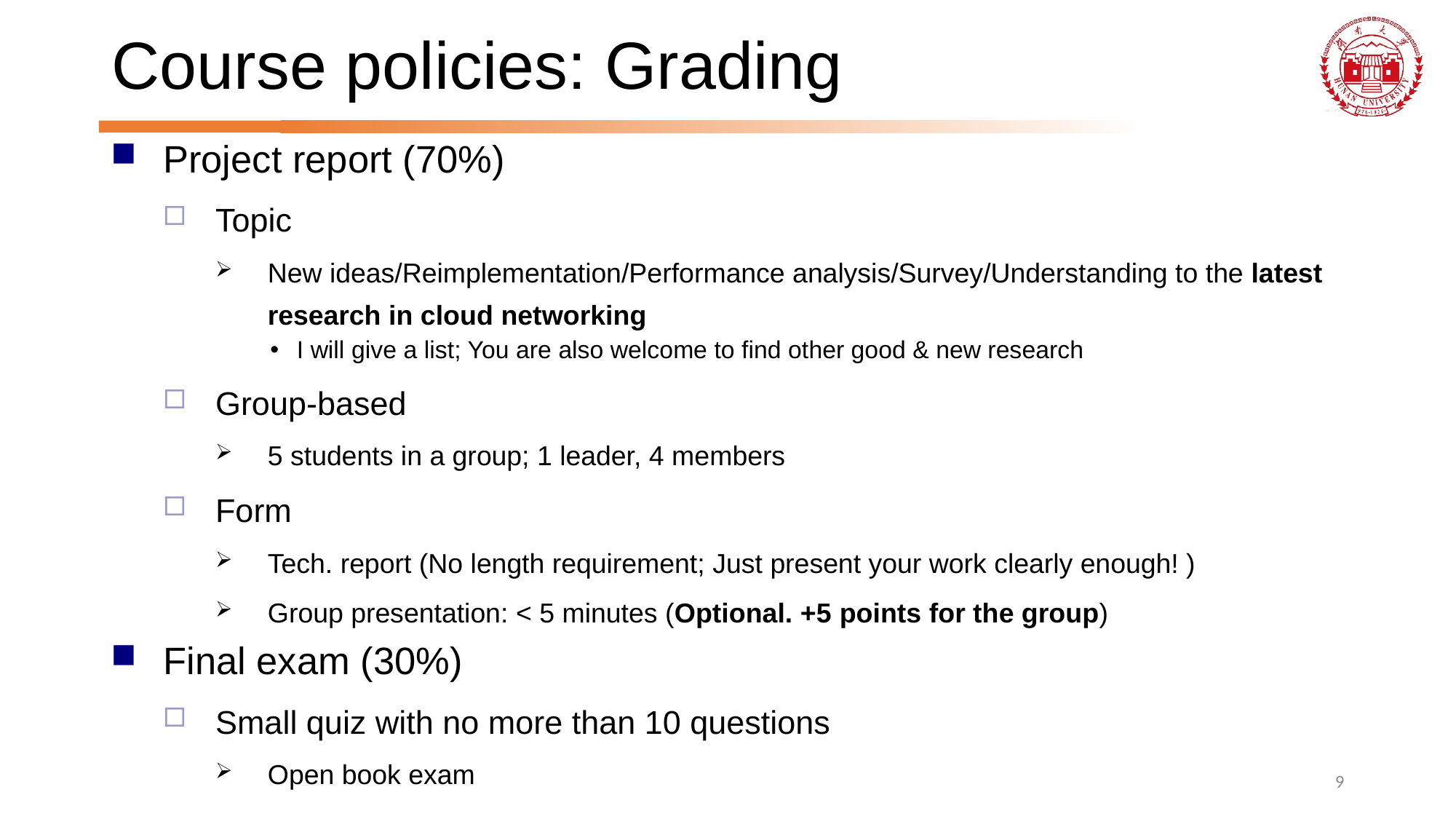

# Course policies: Grading
Project report (70%)
Topic
New ideas/Reimplementation/Performance analysis/Survey/Understanding to the latest research in cloud networking
I will give a list; You are also welcome to find other good & new research
Group-based
5 students in a group; 1 leader, 4 members
Form
Tech. report (No length requirement; Just present your work clearly enough! )
Group presentation: < 5 minutes (Optional. +5 points for the group)
Final exam (30%)
Small quiz with no more than 10 questions
Open book exam
9